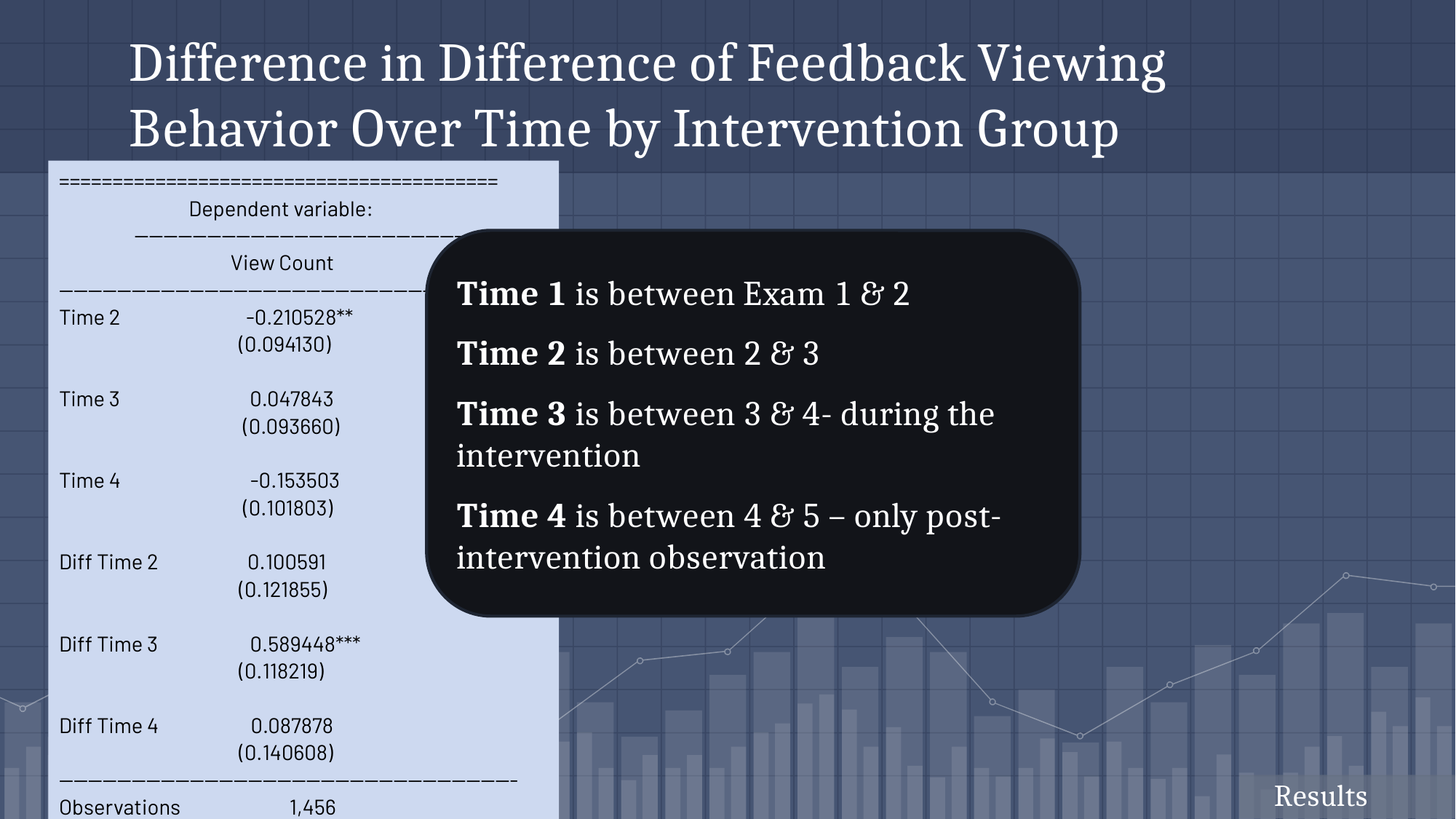

# Difference in Difference of Feedback Viewing Behavior Over Time by Intervention Group
=========================================
                               Dependent variable:
                  ---------------------------------------------
                                         View Count
---------------------------------------------------------------
Time 2                              -0.210528**
                                           (0.094130)
Time 3                               0.047843
                                            (0.093660)
Time 4                               -0.153503
                                            (0.101803)
Diff Time 2 	                   0.100591
                                           (0.121855)
Diff Time 3                      0.589448***
                                           (0.118219)
Diff Time 4                      0.087878
                                           (0.140608)
---------------------------------------------------------------
Observations                          1,456
Log Likelihood                    -1,837.351000
Akaike Inf. Crit.                 4,426.702000
========================================
Note:                               *p<0.1; **p<0.05; ***p<0.01
 cluster Robust standard errors in parentheses

Time 1 is between Exam 1 & 2

Time 2 is between 2 & 3

Time 3 is between 3 & 4- during the intervention

Time 4 is between 4 & 5 – only post-intervention observation
Results